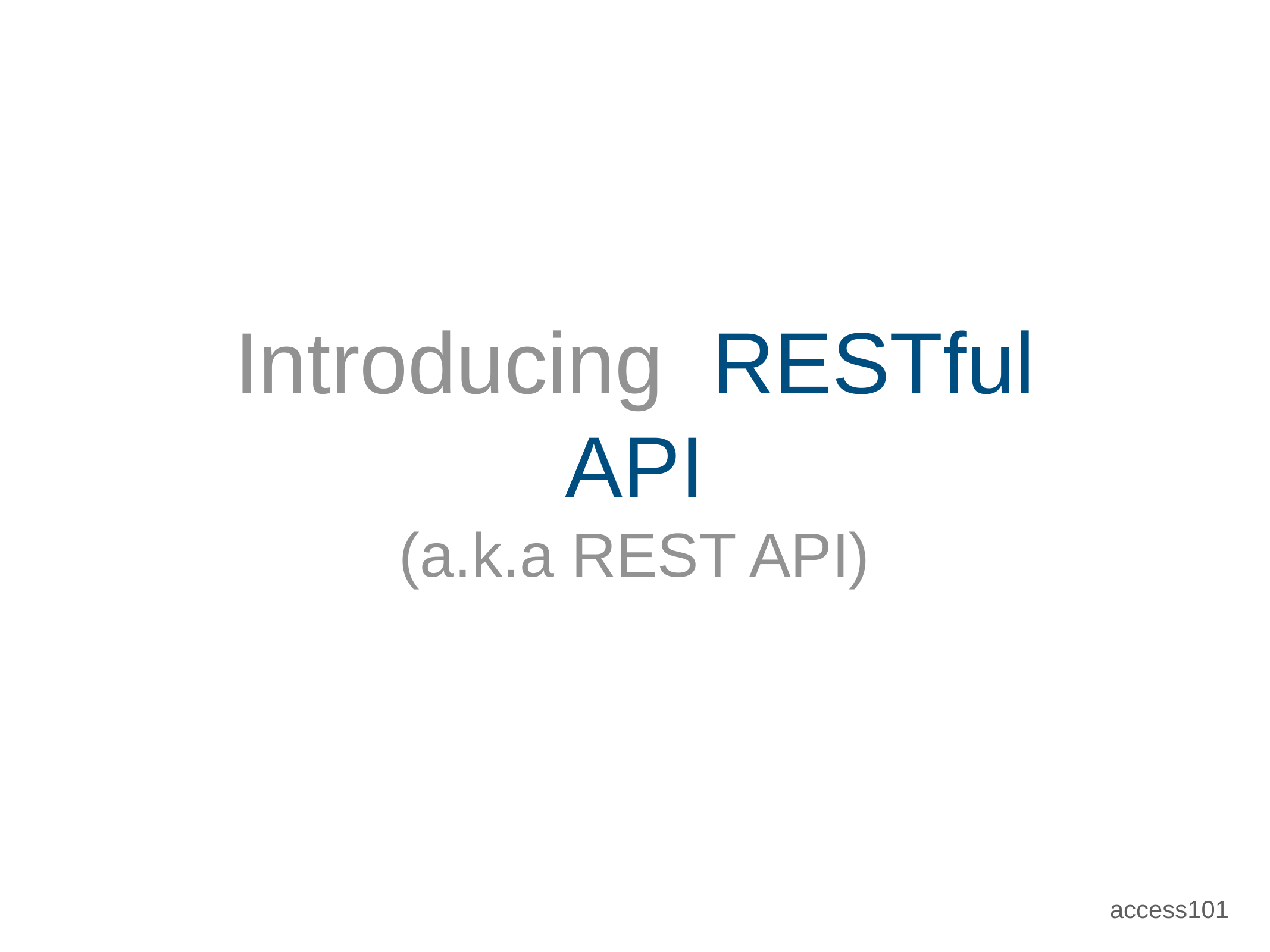

# Introducing  RESTful API
(a.k.a REST API)
access101